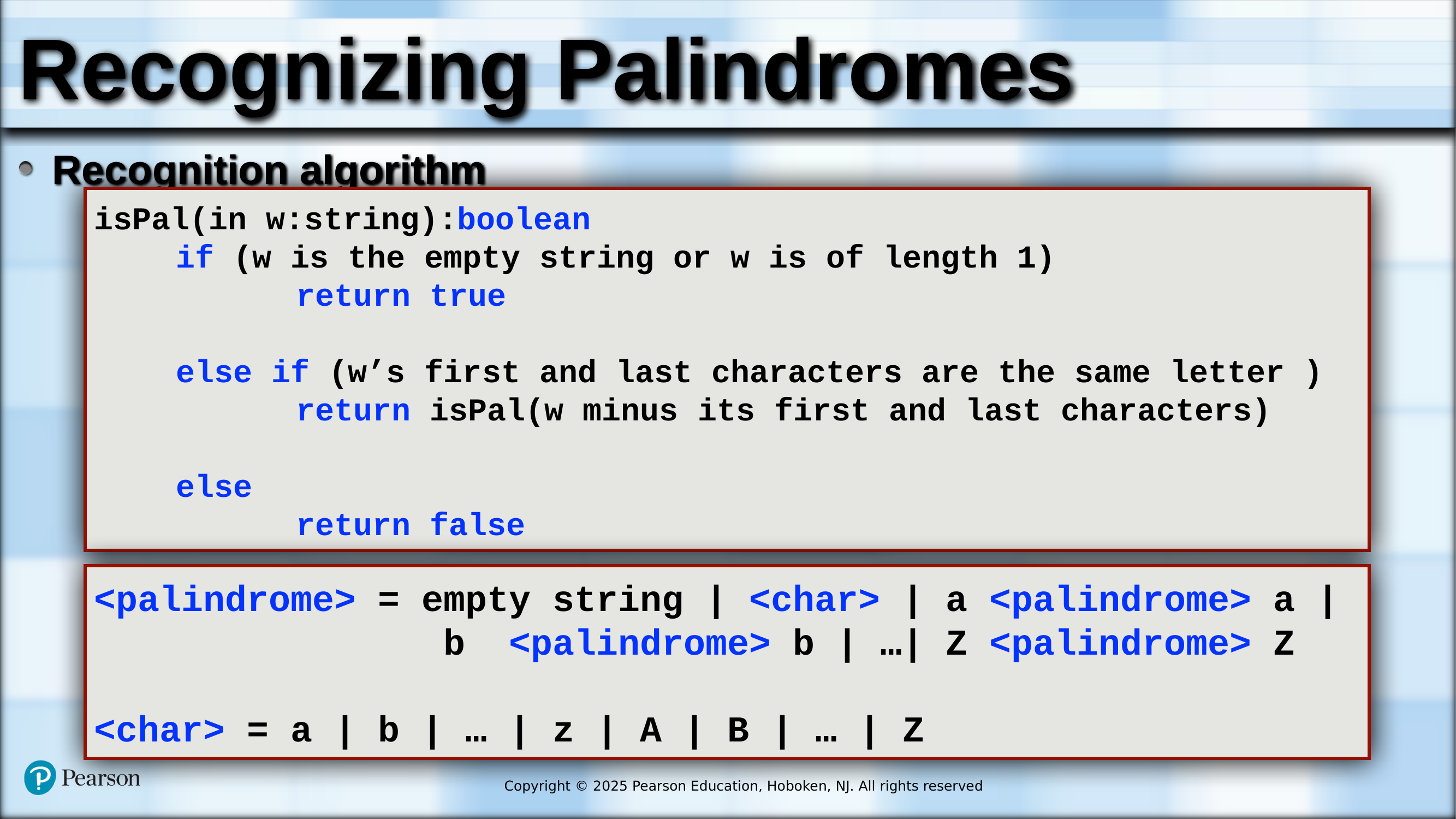

# Recognizing Palindromes
Recognition algorithm
isPal(in w:string):boolean
	if (w is the empty string or w is of length 1)
		  return true
	else if (w’s first and last characters are the same letter )
		  return isPal(w minus its first and last characters)
	else
		  return false
<palindrome> = empty string | <char> | a <palindrome> a |
                b  <palindrome> b | …| Z <palindrome> Z
<char> = a | b | … | z | A | B | … | Z